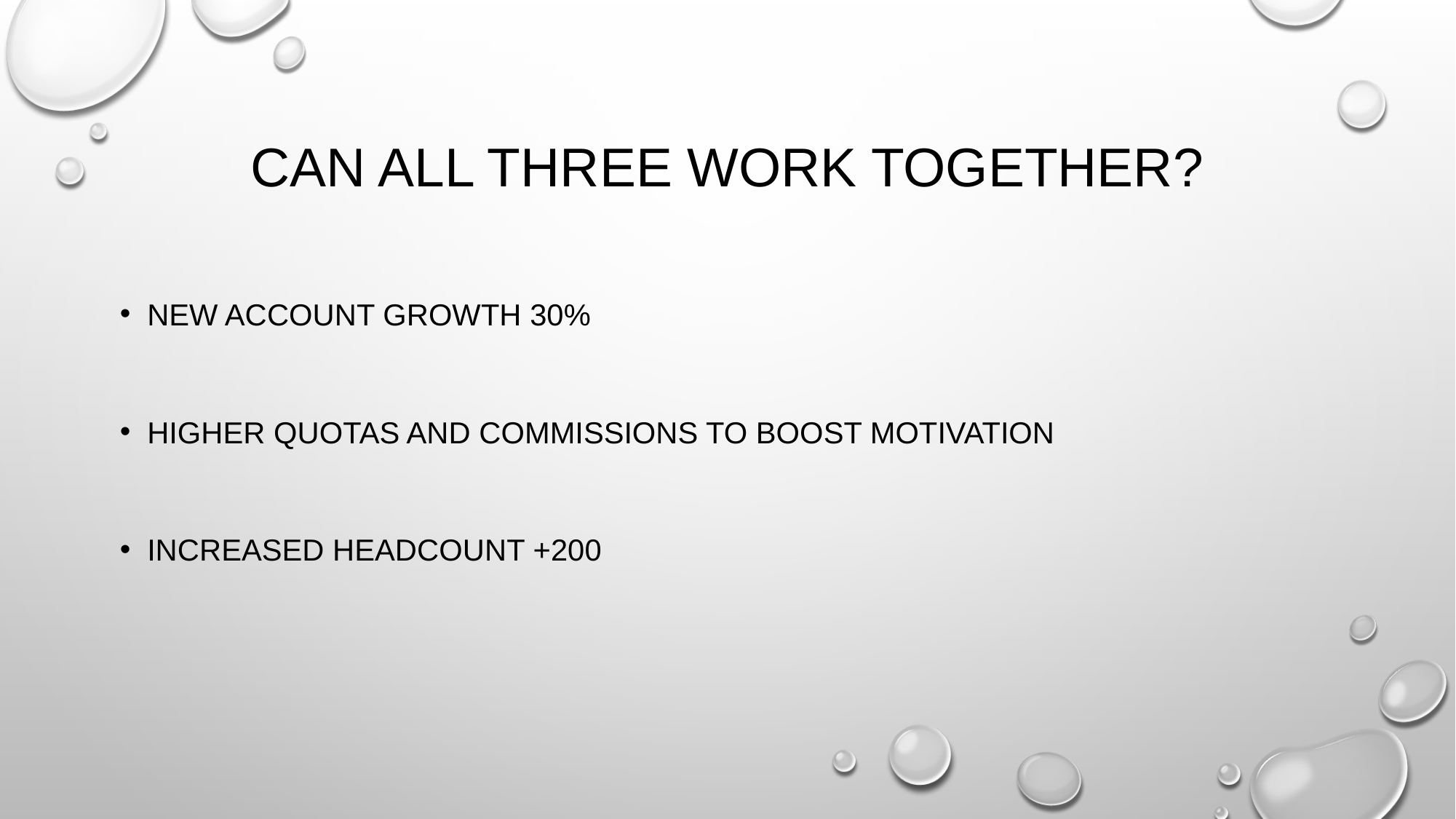

# Can all three work together?
new Account growth 30%

higher quotas and commissions to boost motivation

Increased headcount +200